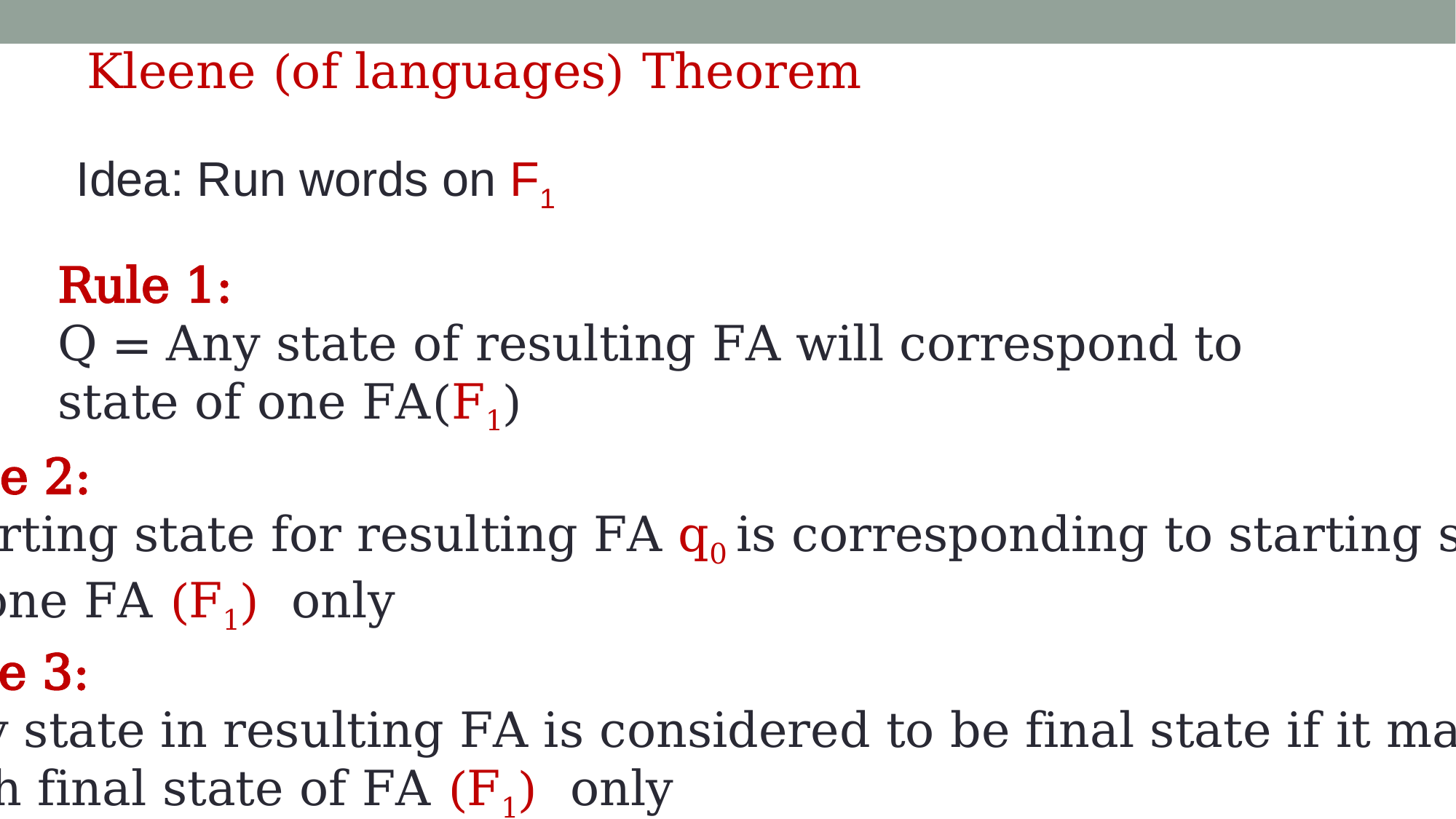

Kleene (of languages) Theorem
Idea: Run words on F1
Rule 1:
Q = Any state of resulting FA will correspond to state of one FA(F1)
Rule 2:
Starting state for resulting FA q0 is corresponding to starting state
of one FA (F1)  only
Rule 3:
Any state in resulting FA is considered to be final state if it matches
with final state of FA (F1)  only